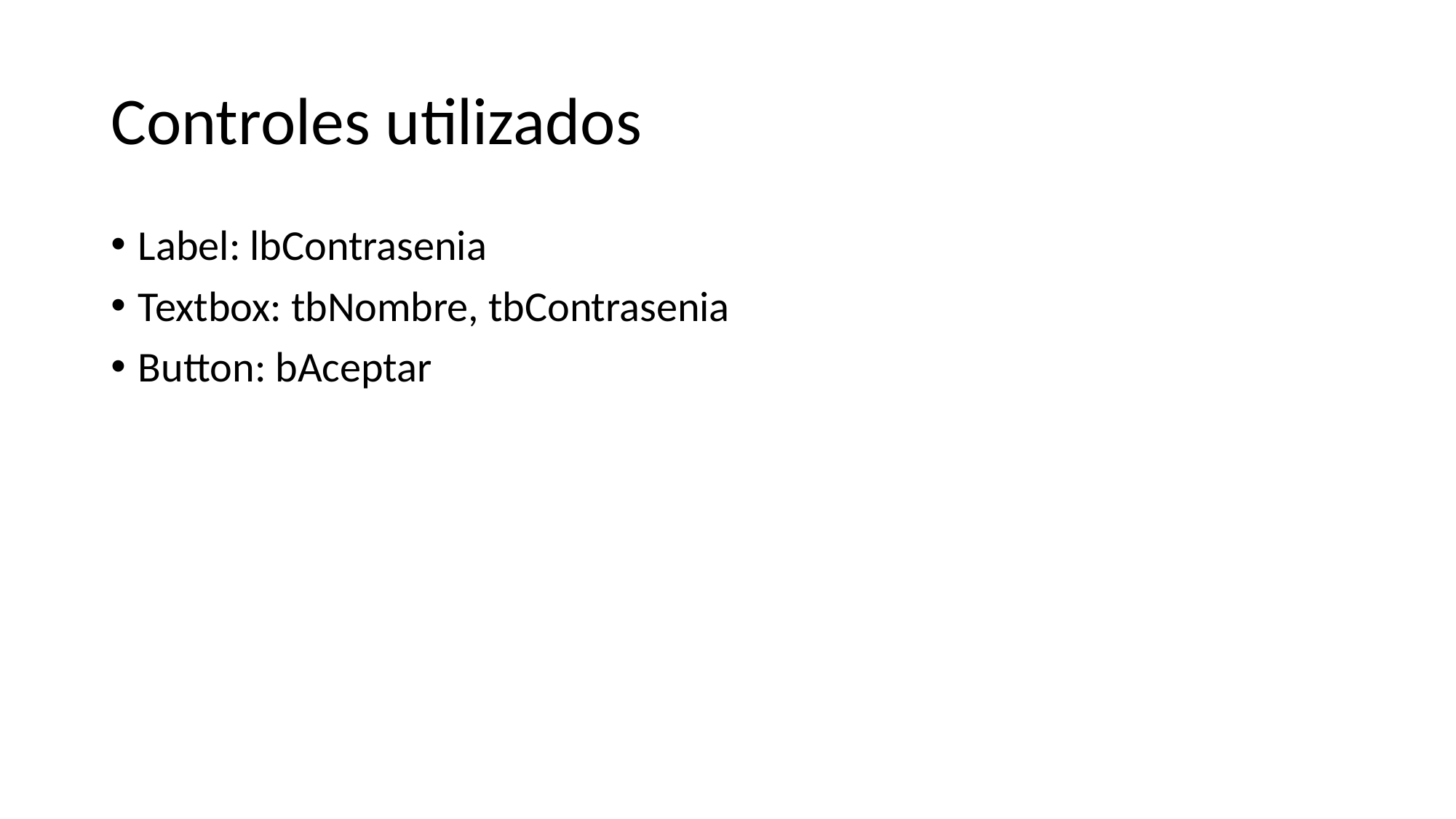

# Controles utilizados
Label: lbContrasenia
Textbox: tbNombre, tbContrasenia
Button: bAceptar